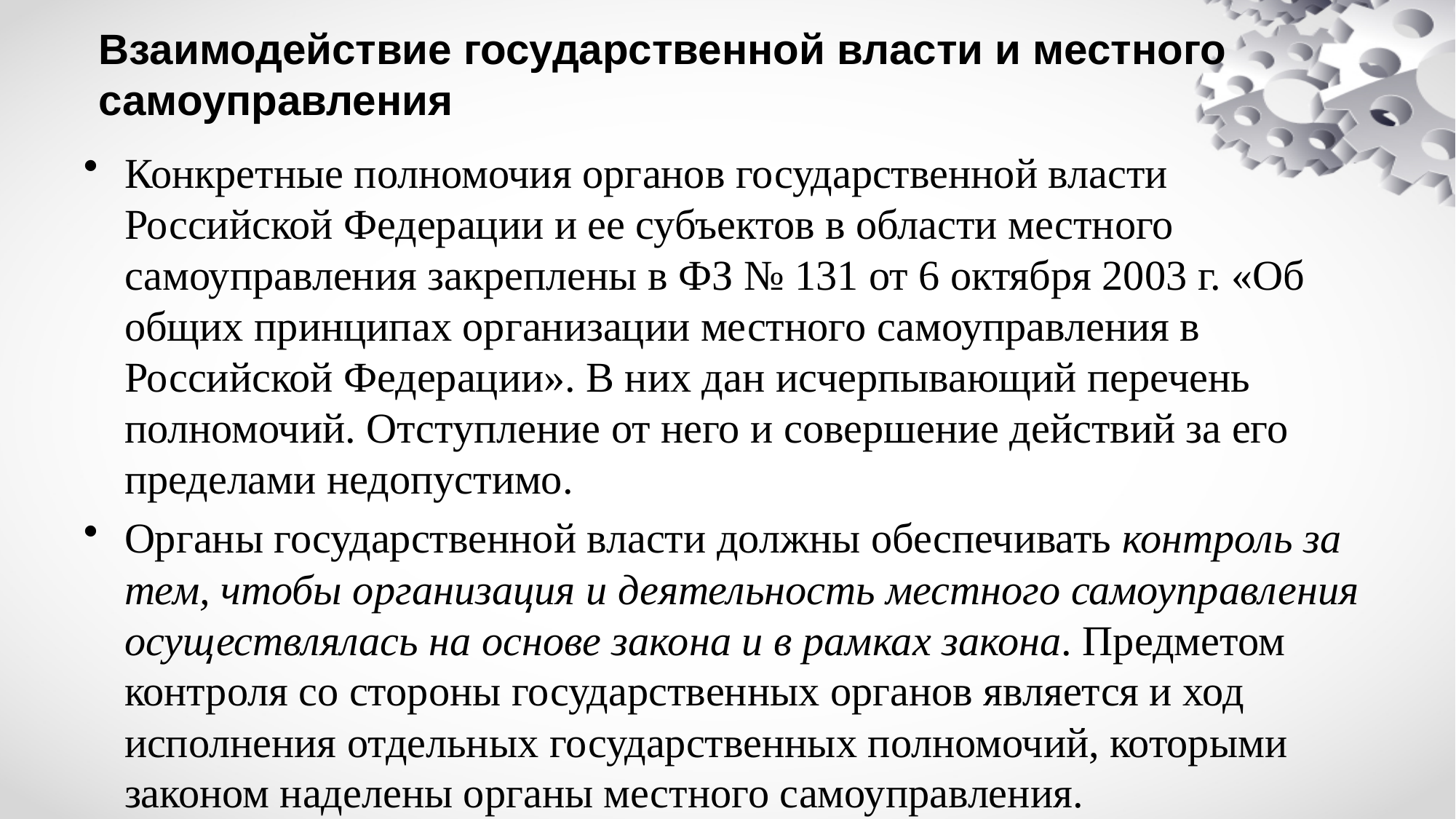

Взаимодействие государственной власти и местного самоуправления
Конкретные полномочия органов государственной власти Российской Федерации и ее субъектов в области местного самоуправления закреплены в ФЗ № 131 от 6 октября 2003 г. «Об общих принципах организации местного самоуправления в Российской Федерации». В них дан исчерпывающий перечень полномочий. Отступление от него и совершение действий за его пределами недопустимо.
Органы государственной власти должны обеспечивать контроль за тем, чтобы организация и деятельность местного самоуправления осуществлялась на основе закона и в рамках закона. Предметом контроля со стороны государственных органов является и ход исполнения отдельных государственных полномочий, которыми законом наделены органы местного самоуправления.